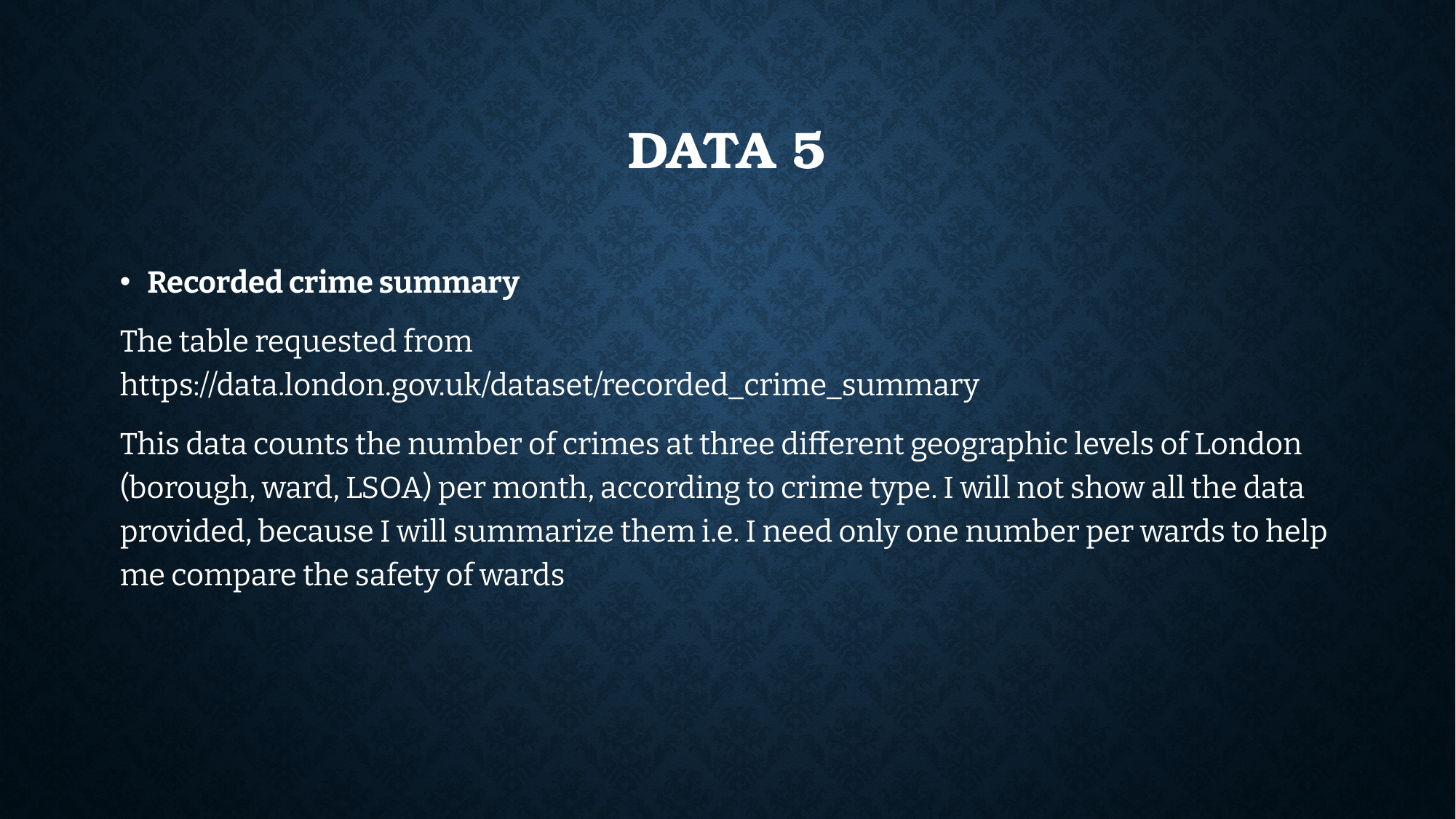

# DATA 5
Recorded crime summary
The table requested from https://data.london.gov.uk/dataset/recorded_crime_summary
This data counts the number of crimes at three different geographic levels of London (borough, ward, LSOA) per month, according to crime type. I will not show all the data provided, because I will summarize them i.e. I need only one number per wards to help me compare the safety of wards